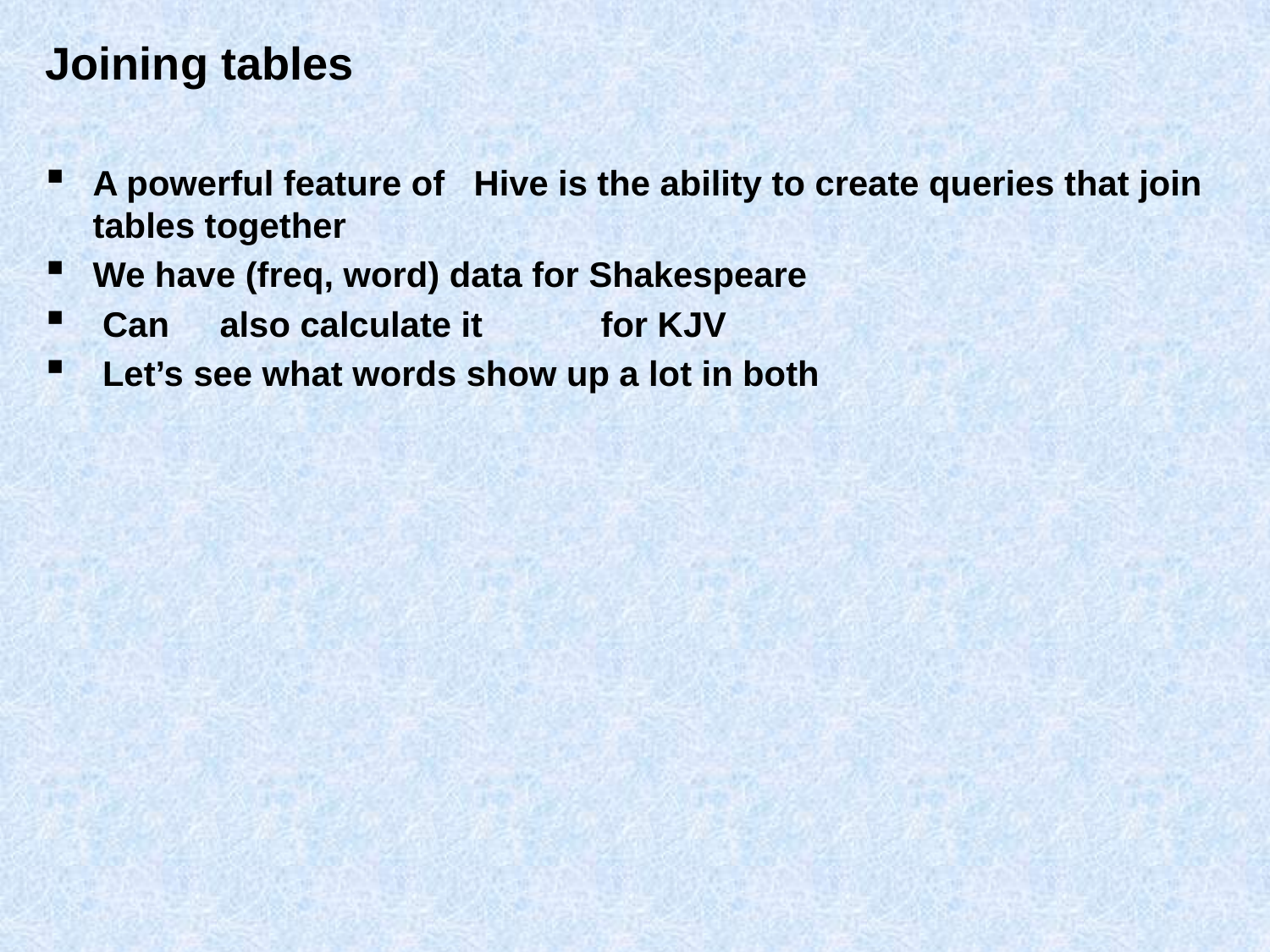

# Joining tables
A powerful feature of	Hive is the ability to create queries that join tables together
We have (freq, word) data for Shakespeare
 Can	also calculate it	for KJV
 Let’s see what words show up a lot in both